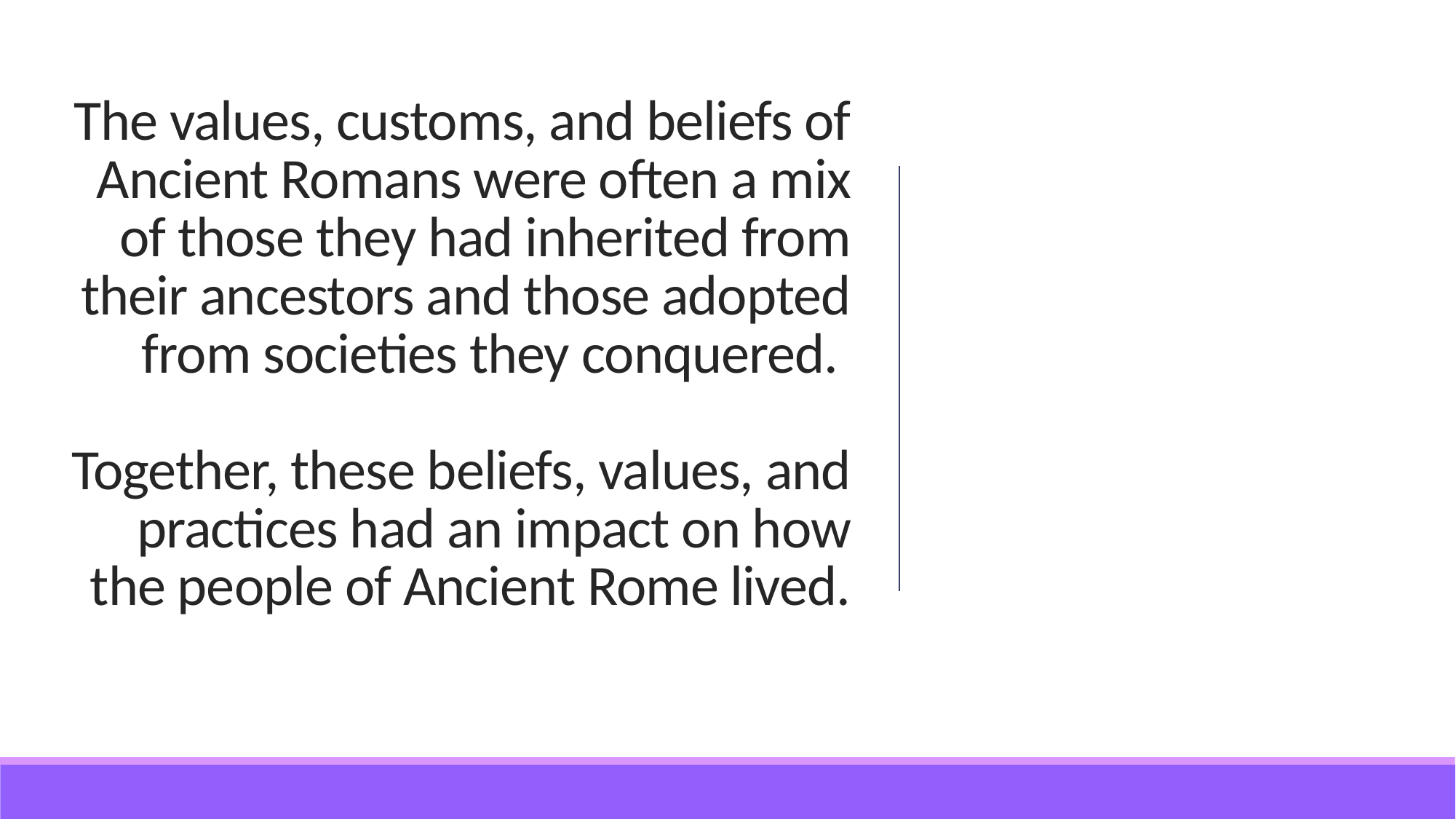

# The values, customs, and beliefs of Ancient Romans were often a mix of those they had inherited from their ancestors and those adopted from societies they conquered. Together, these beliefs, values, and practices had an impact on how the people of Ancient Rome lived.